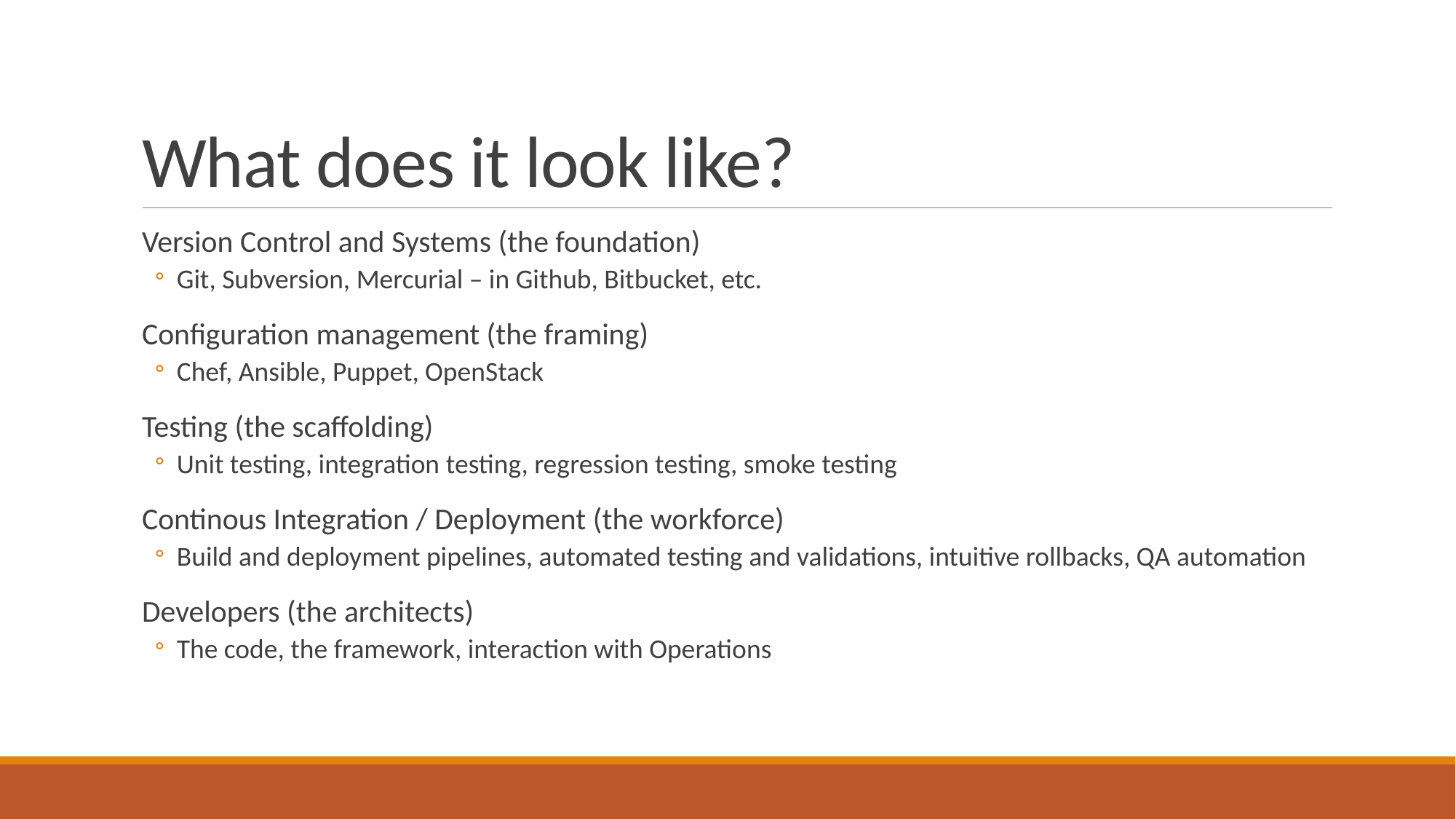

# What does it look like?
Version Control and Systems (the foundation)
Git, Subversion, Mercurial – in Github, Bitbucket, etc.
Configuration management (the framing)
Chef, Ansible, Puppet, OpenStack
Testing (the scaffolding)
Unit testing, integration testing, regression testing, smoke testing
Continous Integration / Deployment (the workforce)
Build and deployment pipelines, automated testing and validations, intuitive rollbacks, QA automation
Developers (the architects)
The code, the framework, interaction with Operations